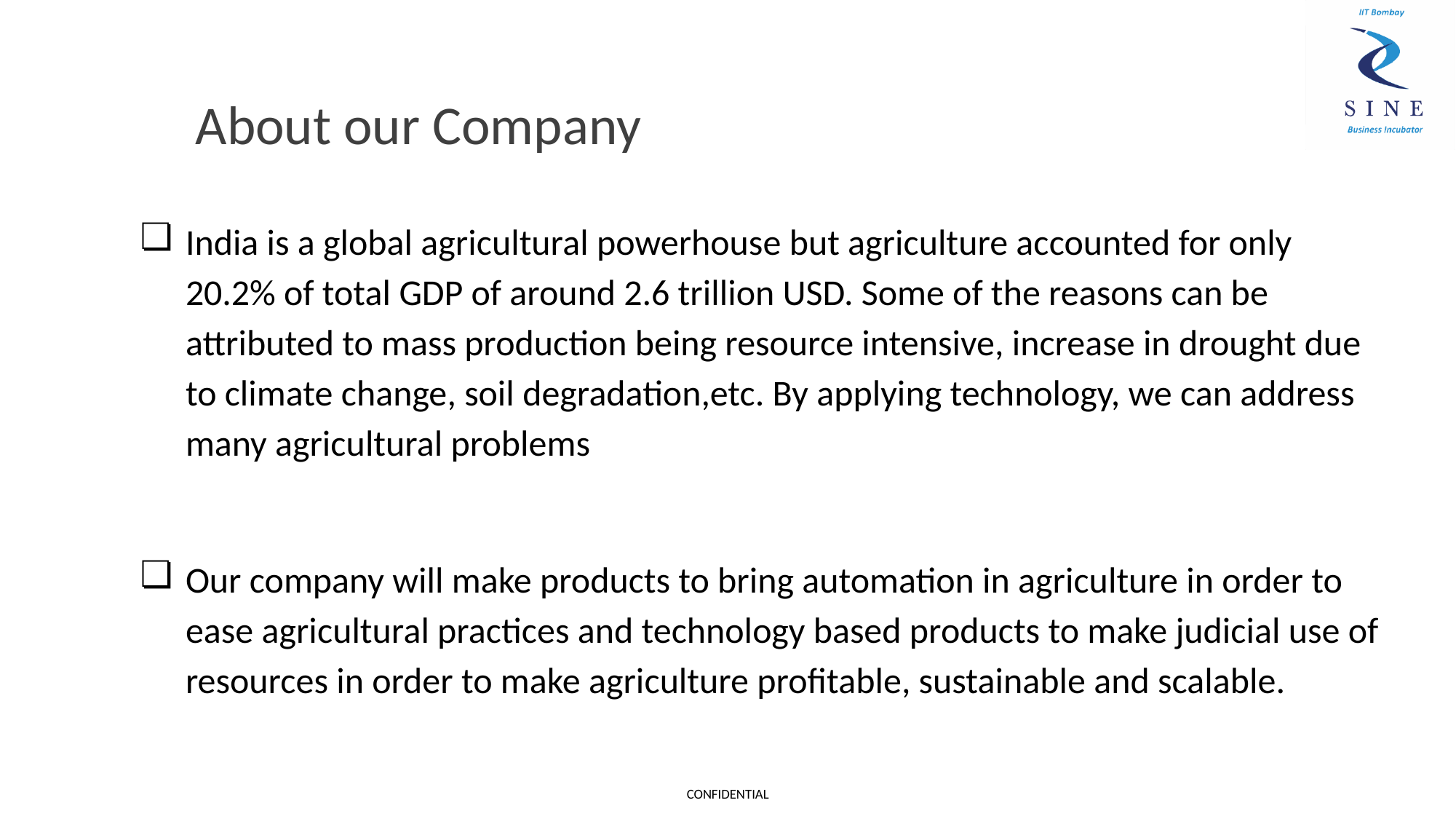

# About our Company
India is a global agricultural powerhouse but agriculture accounted for only 20.2% of total GDP of around 2.6 trillion USD. Some of the reasons can be attributed to mass production being resource intensive, increase in drought due to climate change, soil degradation,etc. By applying technology, we can address many agricultural problems

Our company will make products to bring automation in agriculture in order to ease agricultural practices and technology based products to make judicial use of resources in order to make agriculture profitable, sustainable and scalable.
CONFIDENTIAL